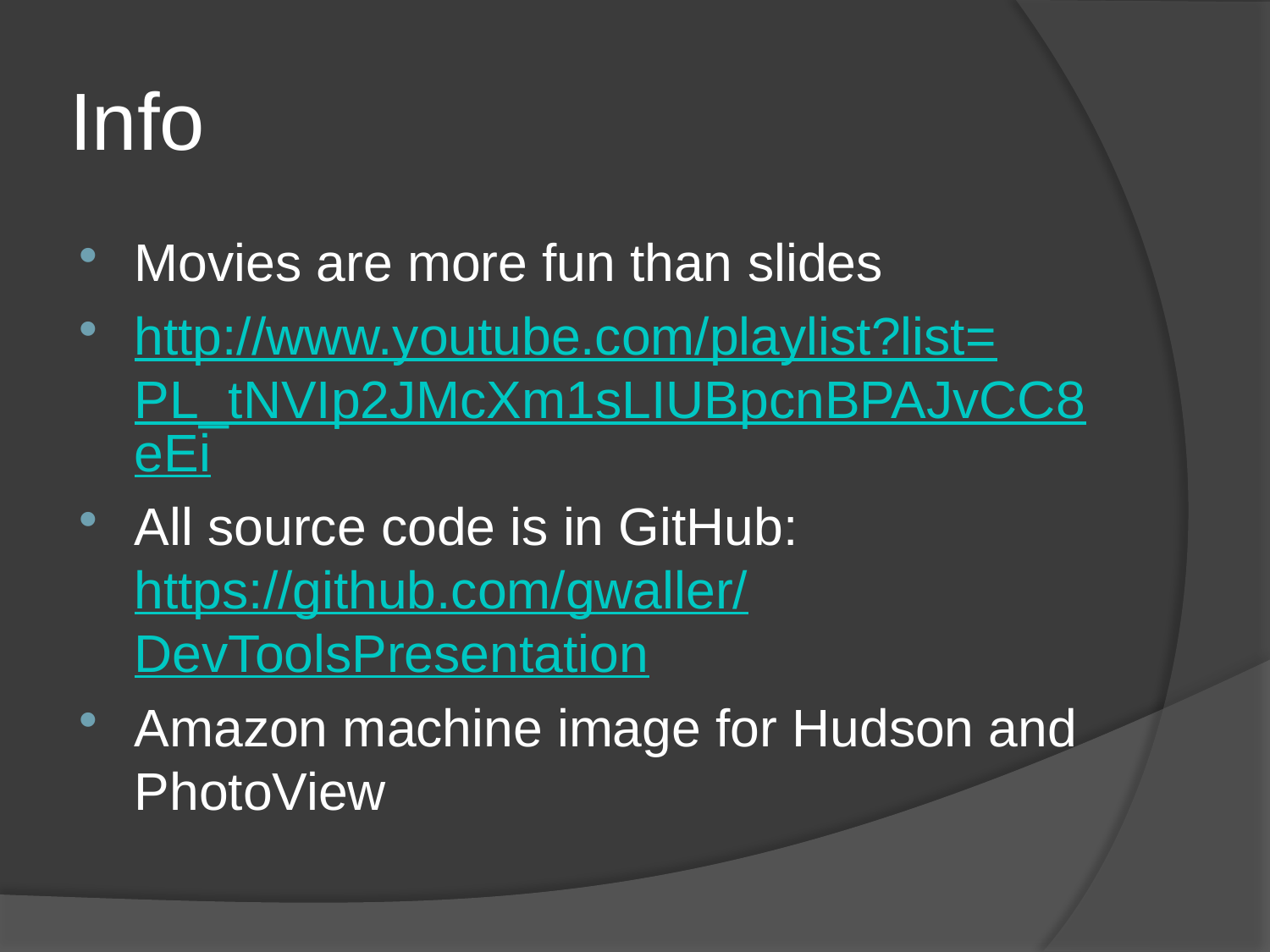

# Info
Movies are more fun than slides
http://www.youtube.com/playlist?list=PL_tNVIp2JMcXm1sLIUBpcnBPAJvCC8eEi
All source code is in GitHub: https://github.com/gwaller/DevToolsPresentation
Amazon machine image for Hudson and PhotoView